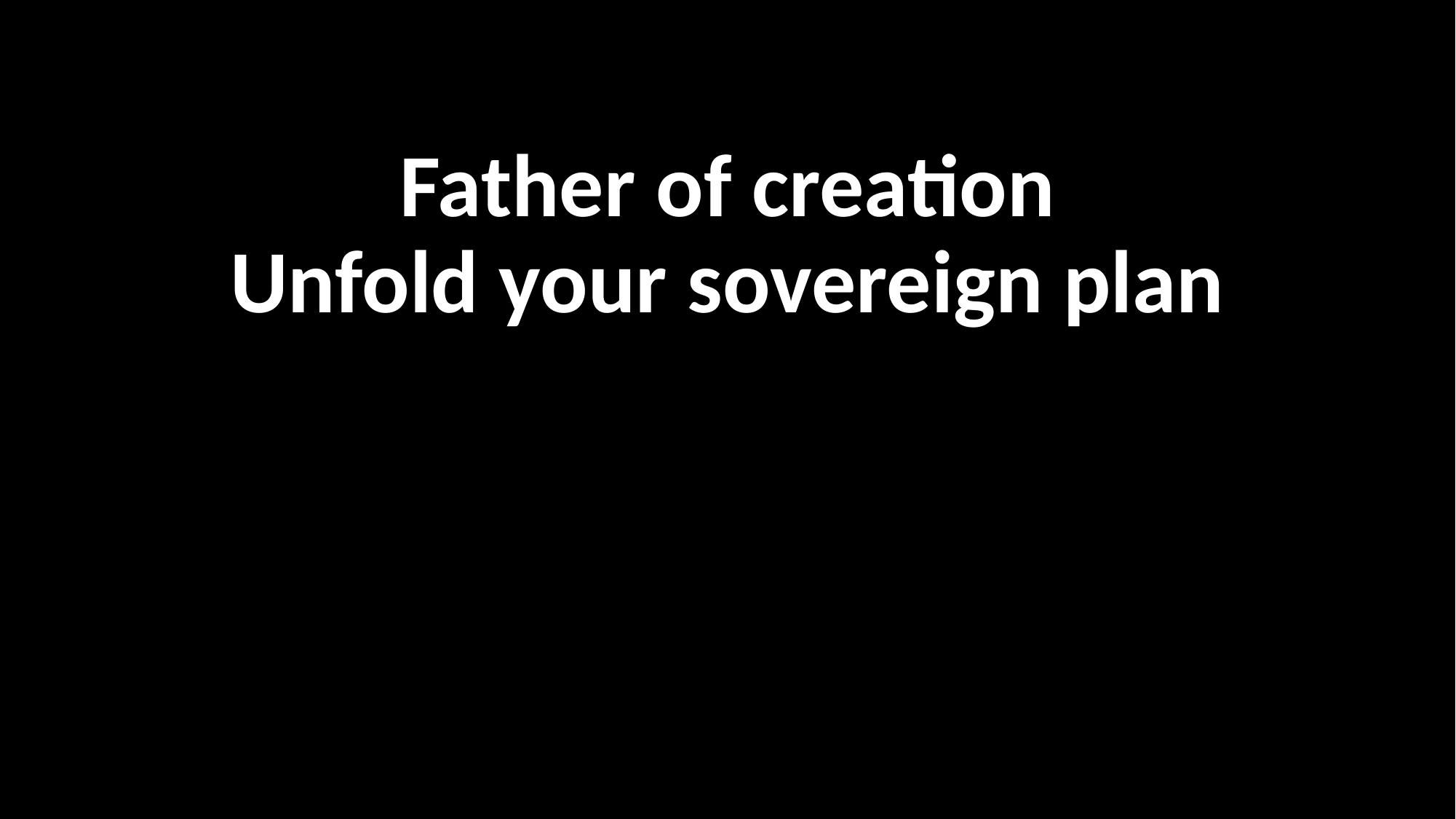

Father of creation
Unfold your sovereign plan